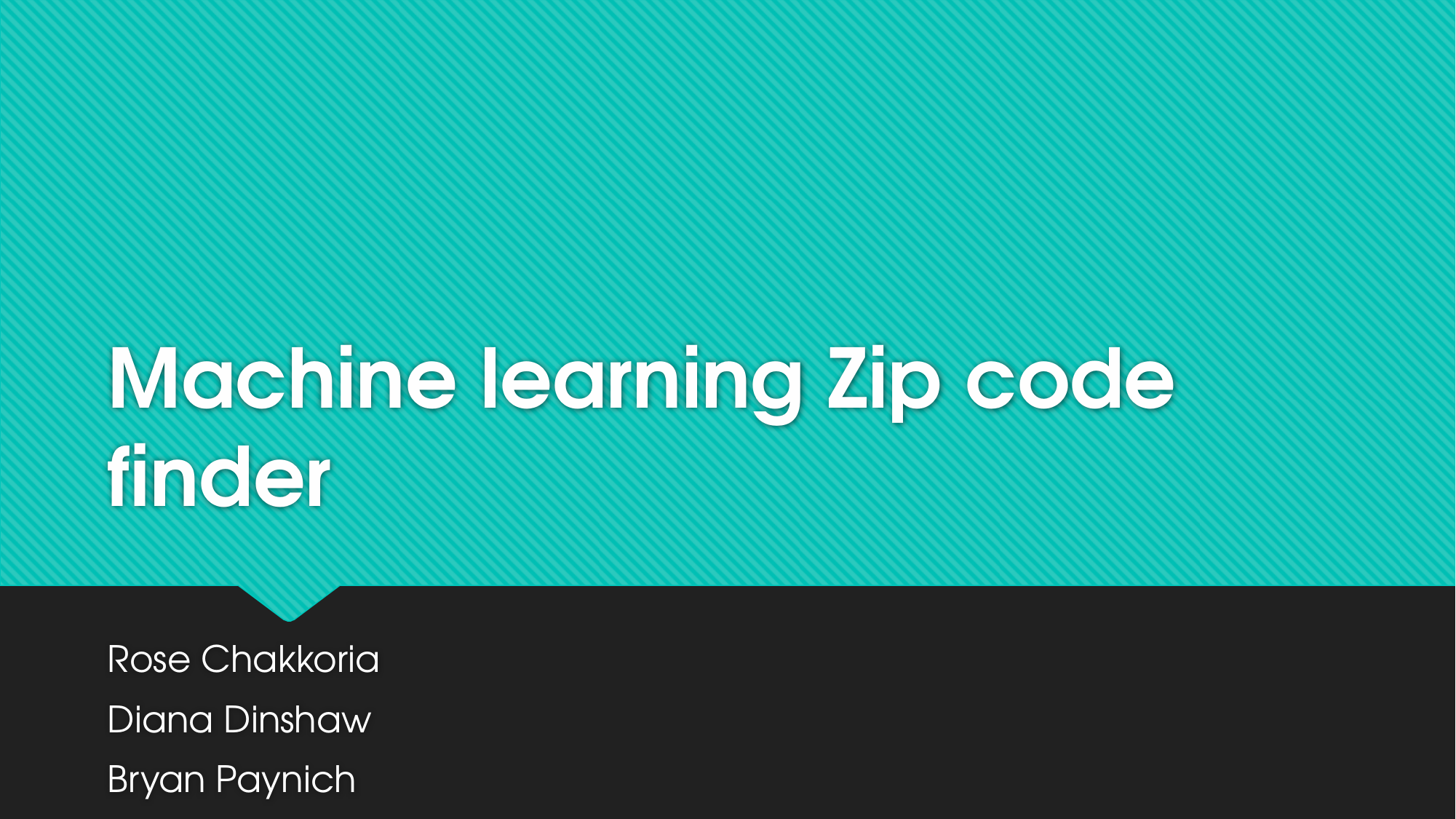

# Machine learning Zip code finder
Rose Chakkoria
Diana Dinshaw
Bryan Paynich